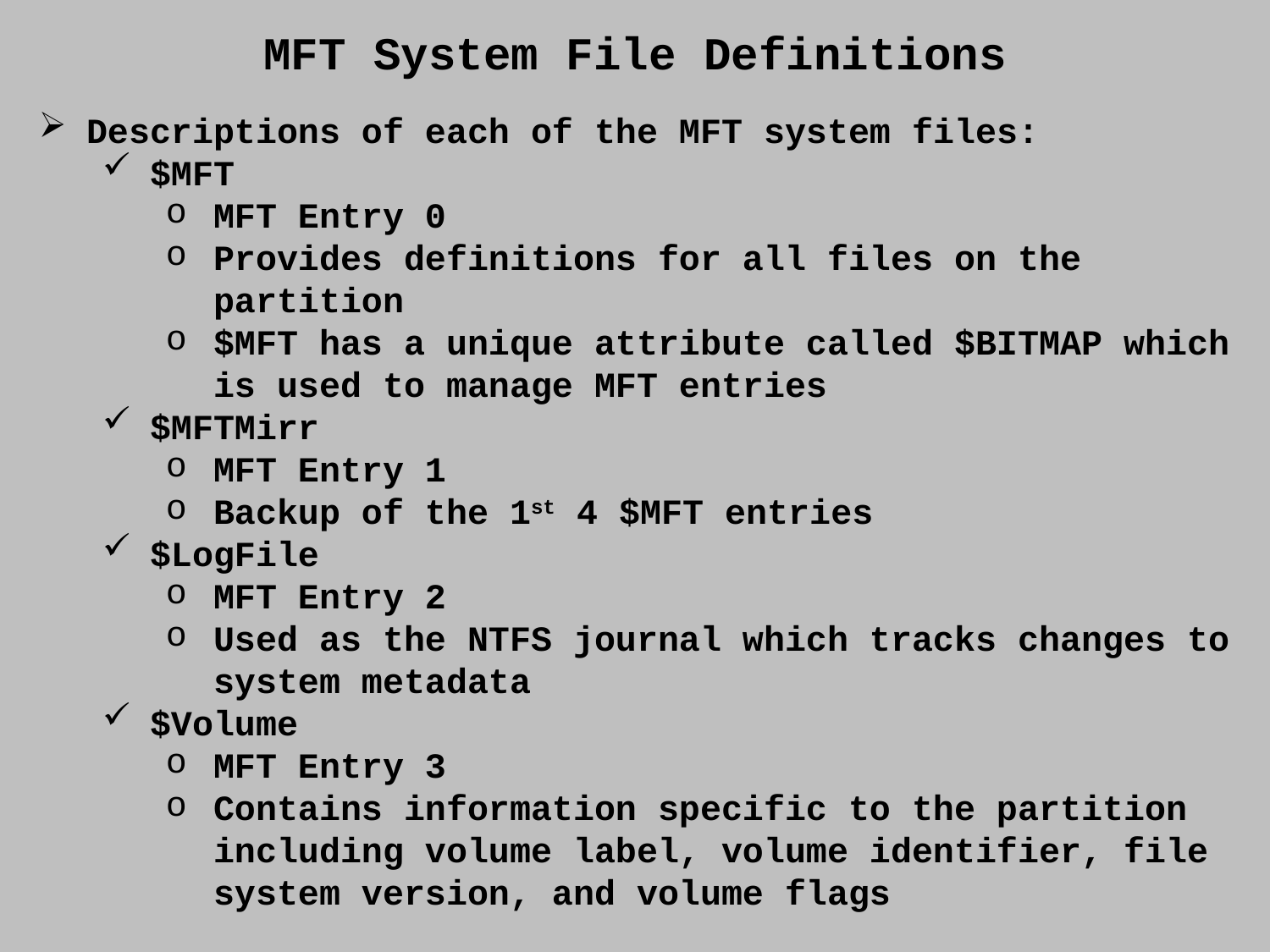

MFT System File Definitions
Descriptions of each of the MFT system files:
$MFT
MFT Entry 0
Provides definitions for all files on the partition
$MFT has a unique attribute called $BITMAP which is used to manage MFT entries
$MFTMirr
MFT Entry 1
Backup of the 1st 4 $MFT entries
$LogFile
MFT Entry 2
Used as the NTFS journal which tracks changes to system metadata
$Volume
MFT Entry 3
Contains information specific to the partition including volume label, volume identifier, file system version, and volume flags